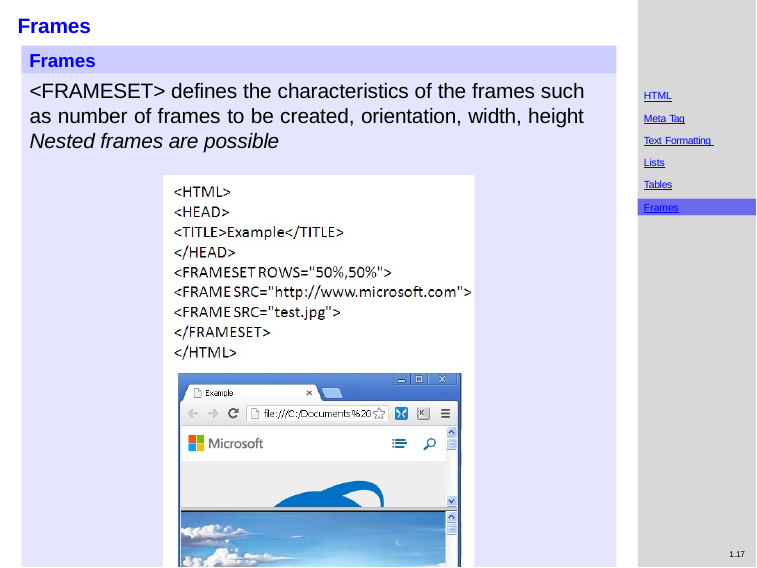

# Frames

Frames

<FRAMESET> defines the characteristics of the frames such  as number of frames to be created, orientation, width, height  Nested frames are possible
HTML
Meta Tag
Text Formatting  Lists
Tables

Frames

1.17